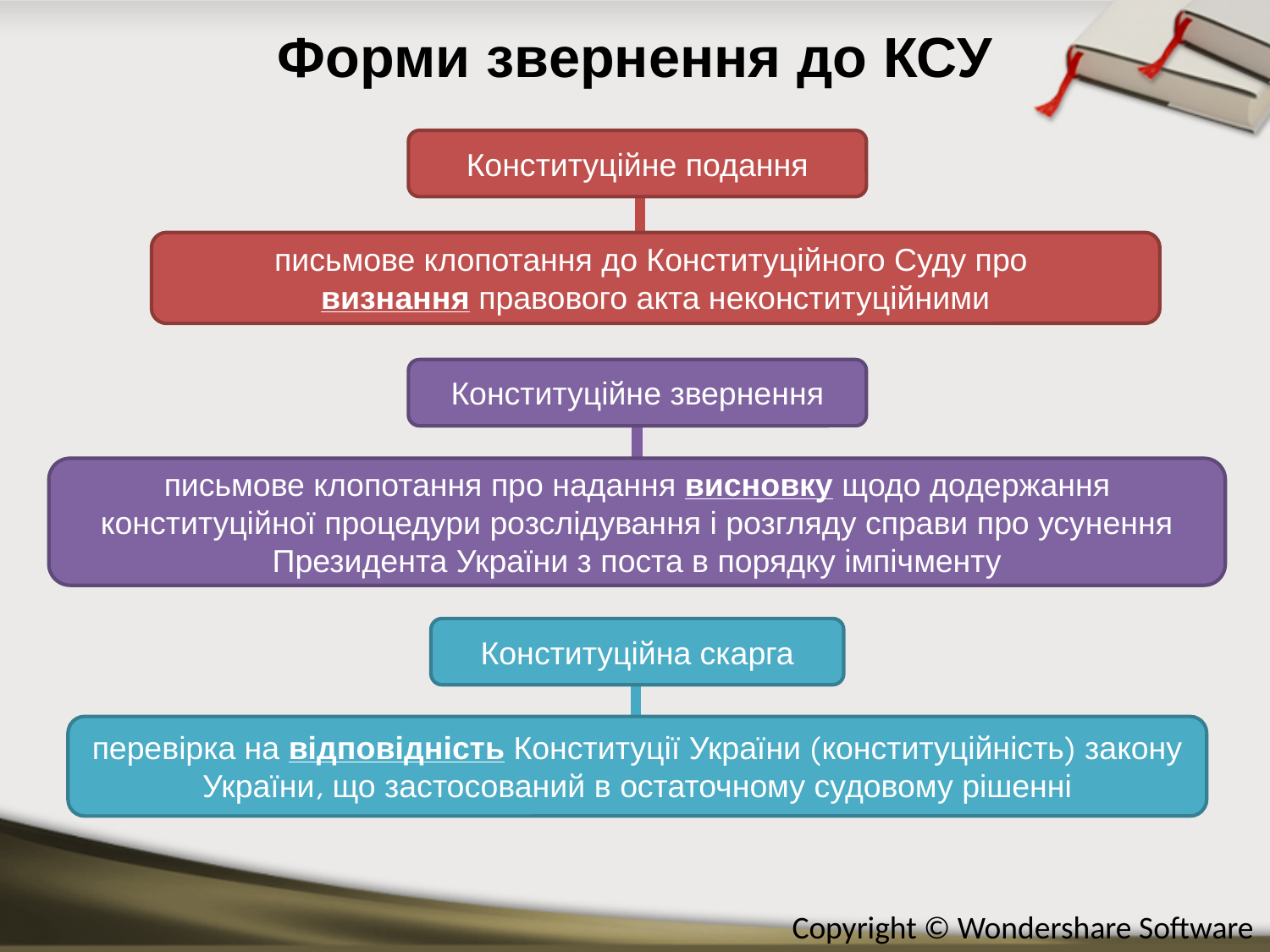

# Форми звернення до КСУ
Конституційне подання
письмове клопотання до Конституційного Суду про
визнання правового акта неконституційними
Конституційне звернення
письмове клопотання про надання висновку щодо додержання конституційної процедури розслідування і розгляду справи про усунення Президента України з поста в порядку імпічменту
Конституційна скарга
перевірка на відповідність Конституції України (конституційність) закону України, що застосований в остаточному судовому рішенні